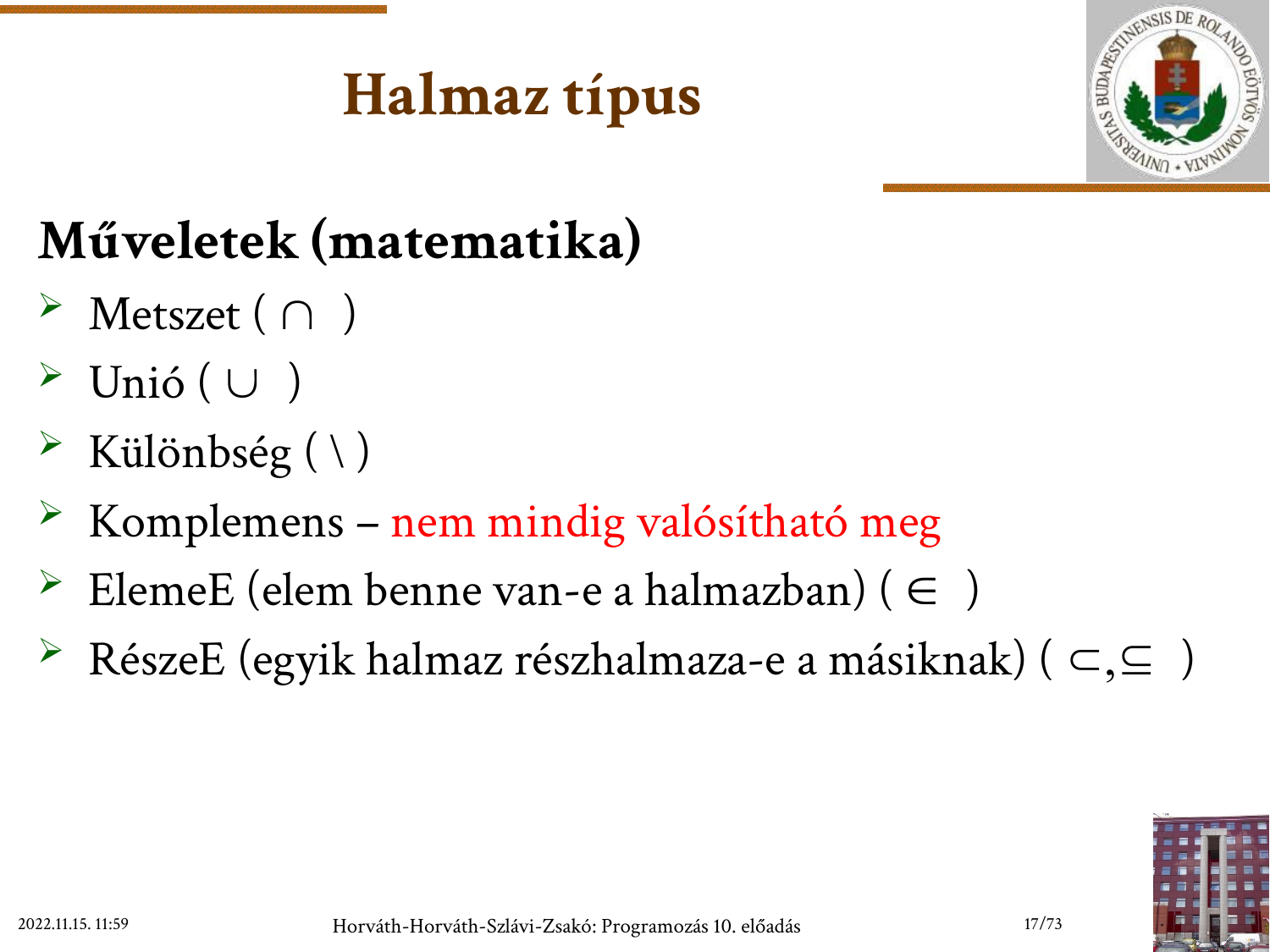

# Halmaz típus
Műveletek (matematika)
Metszet ( ∩ )
Unió ( ∪ )
Különbség ( \ )
Komplemens – nem mindig valósítható meg
ElemeE (elem benne van-e a halmazban) ( ∈ )
RészeE (egyik halmaz részhalmaza-e a másiknak) ( ⊂,⊆ )
2022.11.15. 11:59
Horváth-Horváth-Szlávi-Zsakó: Programozás 10. előadás
17/73